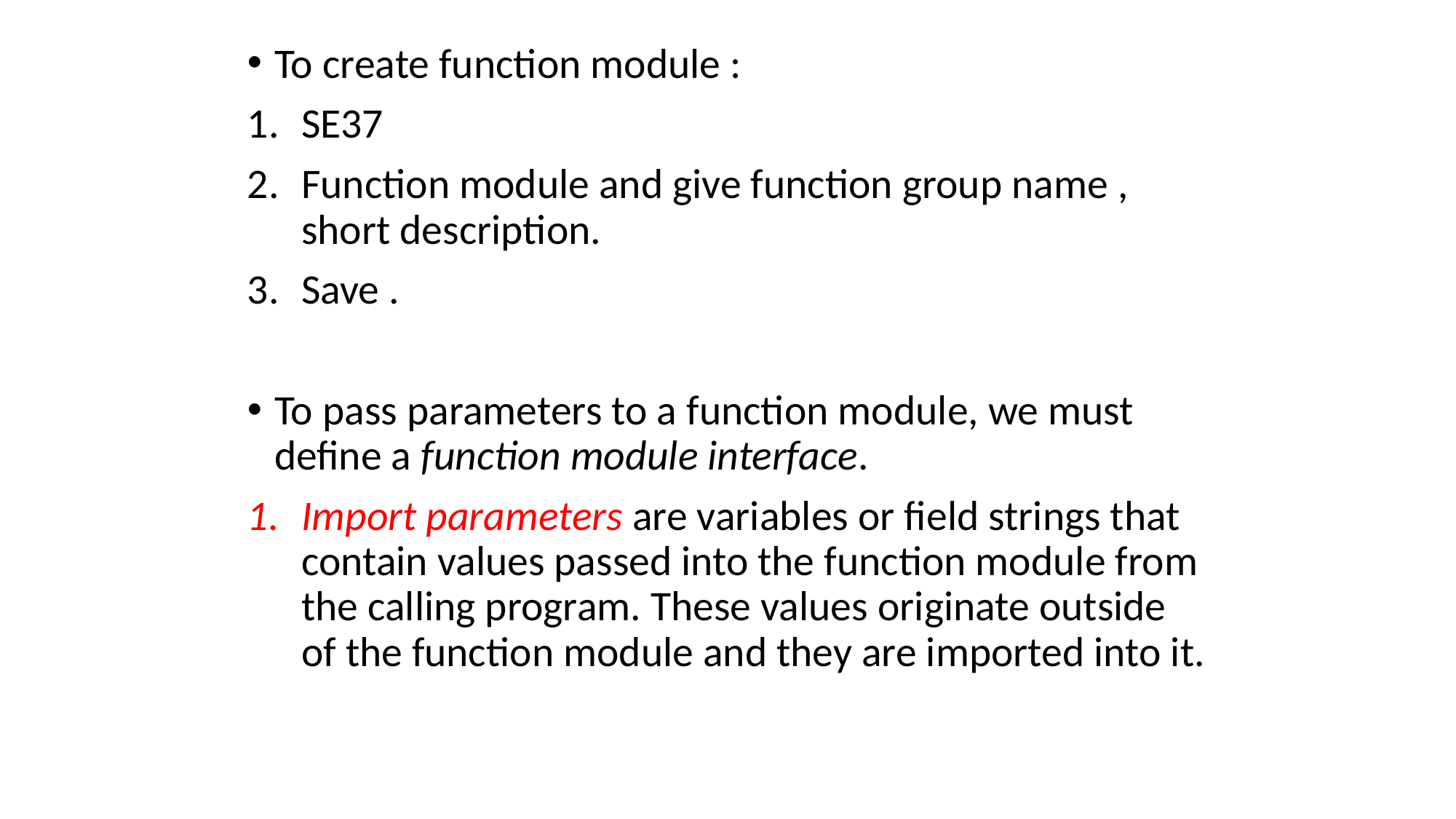

To create function module :
SE37
Function module and give function group name , short description.
Save .

To pass parameters to a function module, we must define a function module interface.
Import parameters are variables or field strings that contain values passed into the function module from the calling program. These values originate outside of the function module and they are imported into it.